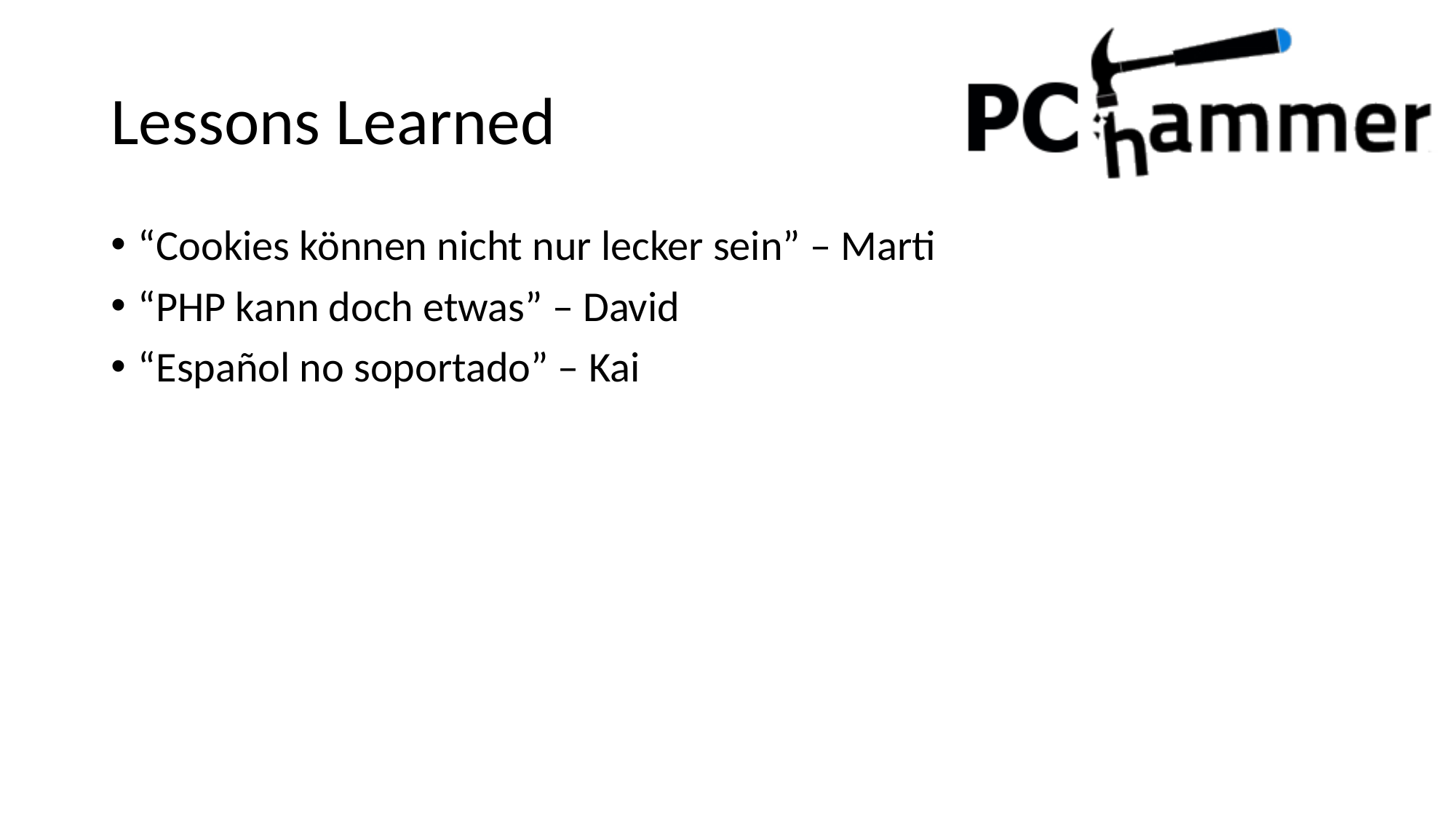

# Lessons Learned
“Cookies können nicht nur lecker sein” – Marti
“PHP kann doch etwas” – David
“Español no soportado” – Kai